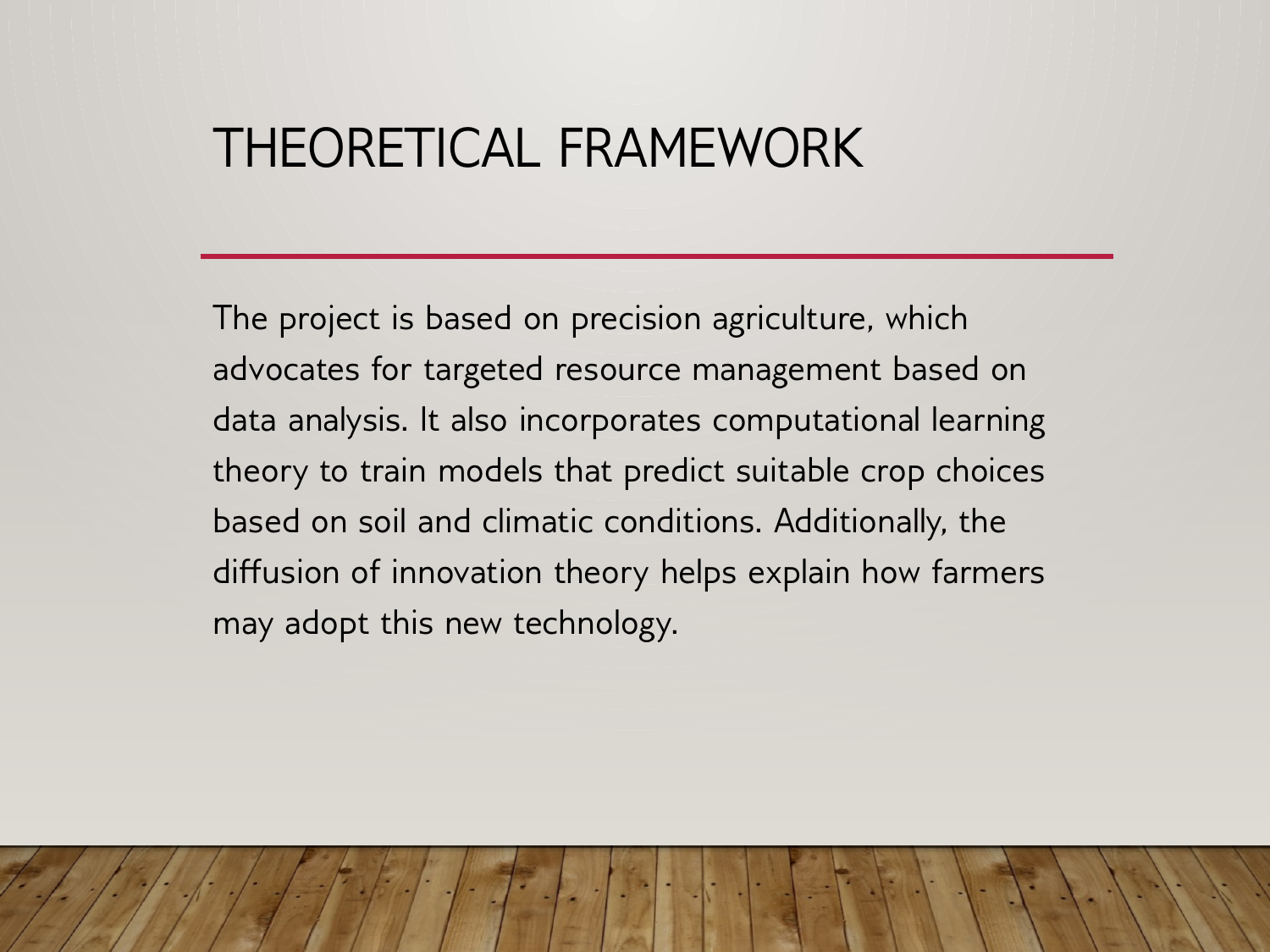

# Theoretical Framework
The project is based on precision agriculture, which advocates for targeted resource management based on data analysis. It also incorporates computational learning theory to train models that predict suitable crop choices based on soil and climatic conditions. Additionally, the diffusion of innovation theory helps explain how farmers may adopt this new technology.